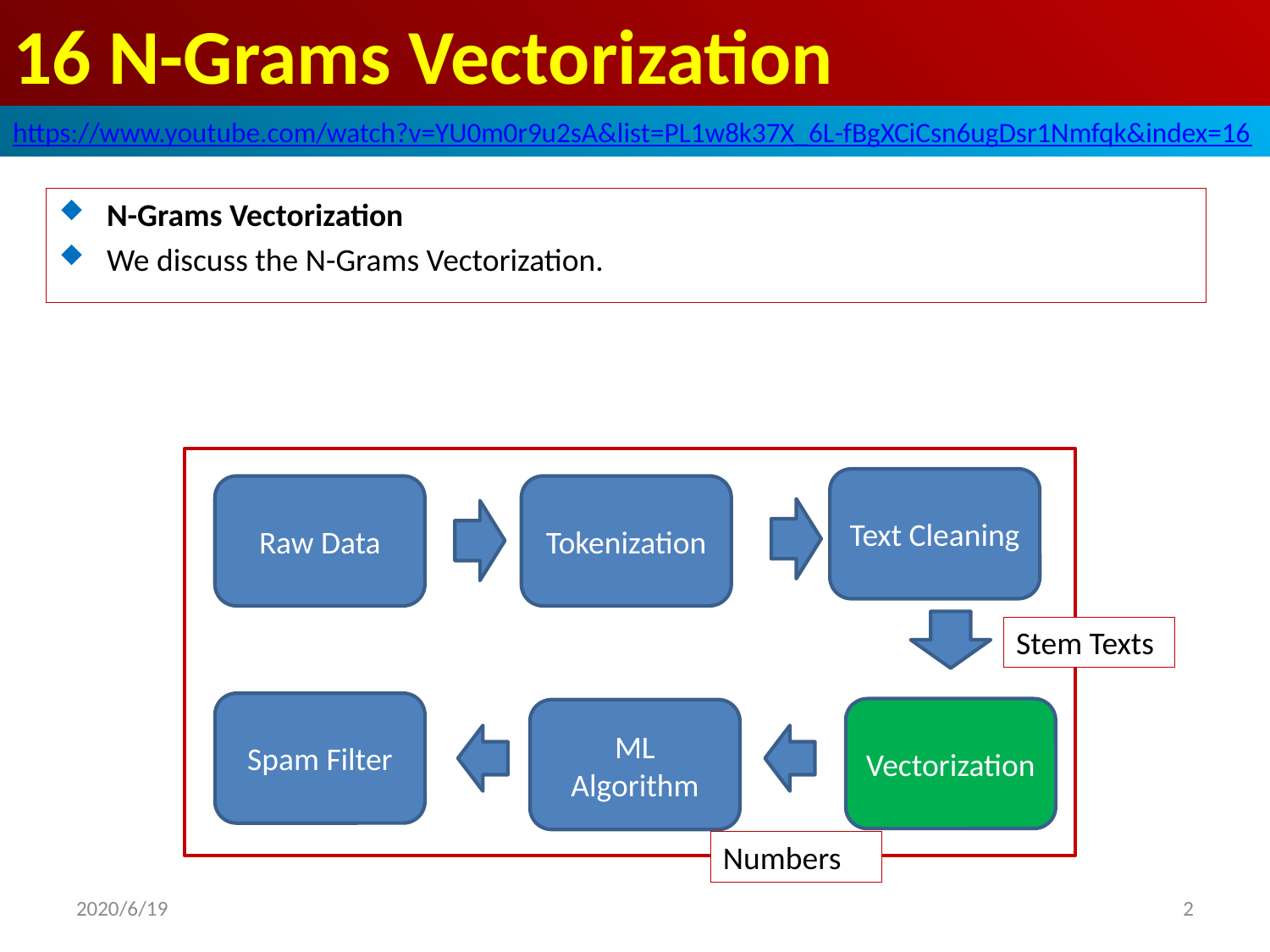

# 16 N-Grams Vectorization
https://www.youtube.com/watch?v=YU0m0r9u2sA&list=PL1w8k37X_6L-fBgXCiCsn6ugDsr1Nmfqk&index=16
N-Grams Vectorization
We discuss the N-Grams Vectorization.

Text Cleaning
Raw Data
Tokenization

Stem Texts
Spam Filter
Vectorization
ML Algorithm

Numbers
2020/6/19
2